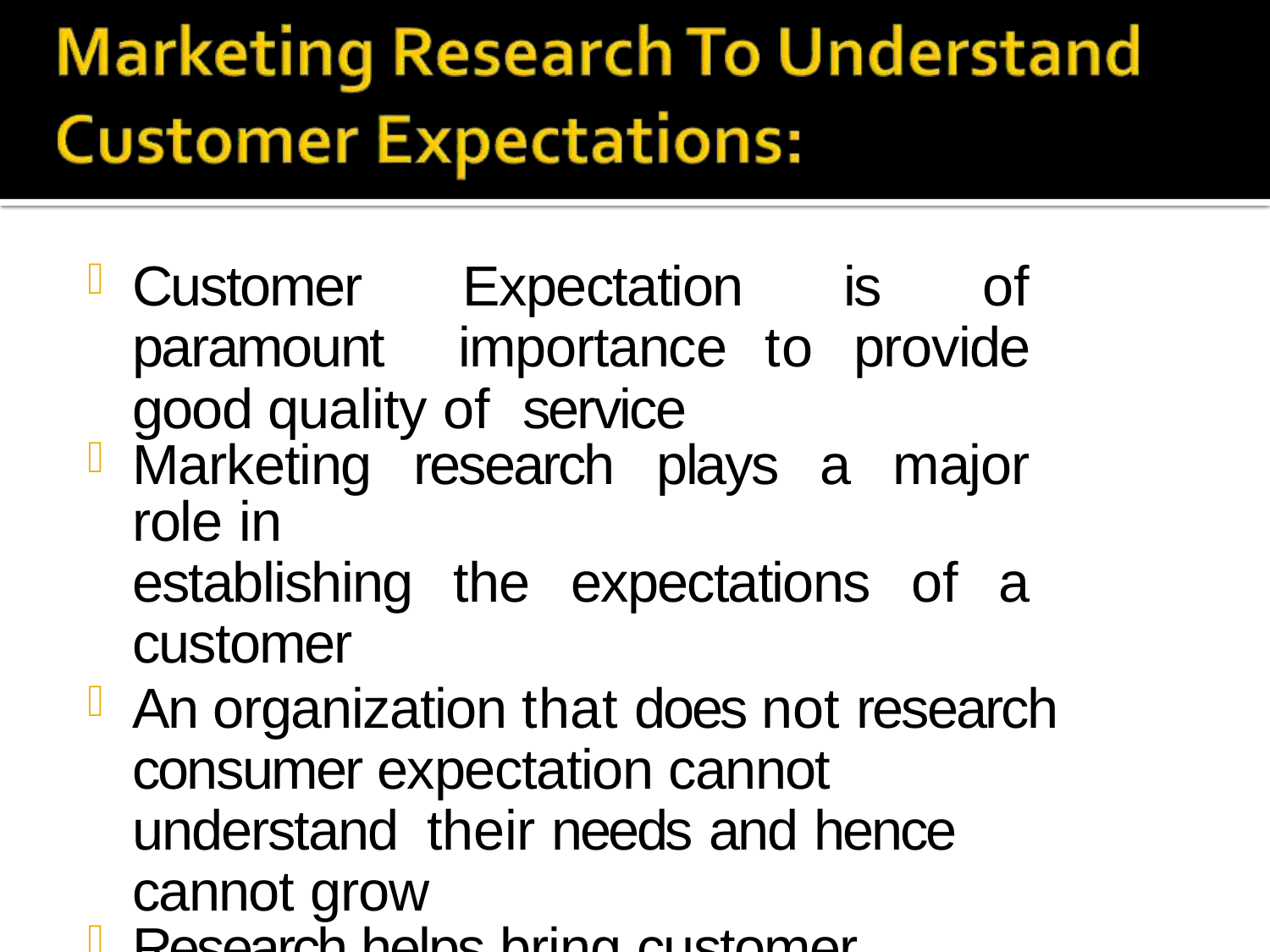

Customer Expectation is of paramount  importance to provide good quality of  service
Marketing research plays a major role in
establishing the expectations of a customer
An organization that does not research  consumer expectation cannot understand  their needs and hence cannot grow
Research helps bring customer expectation
realistically